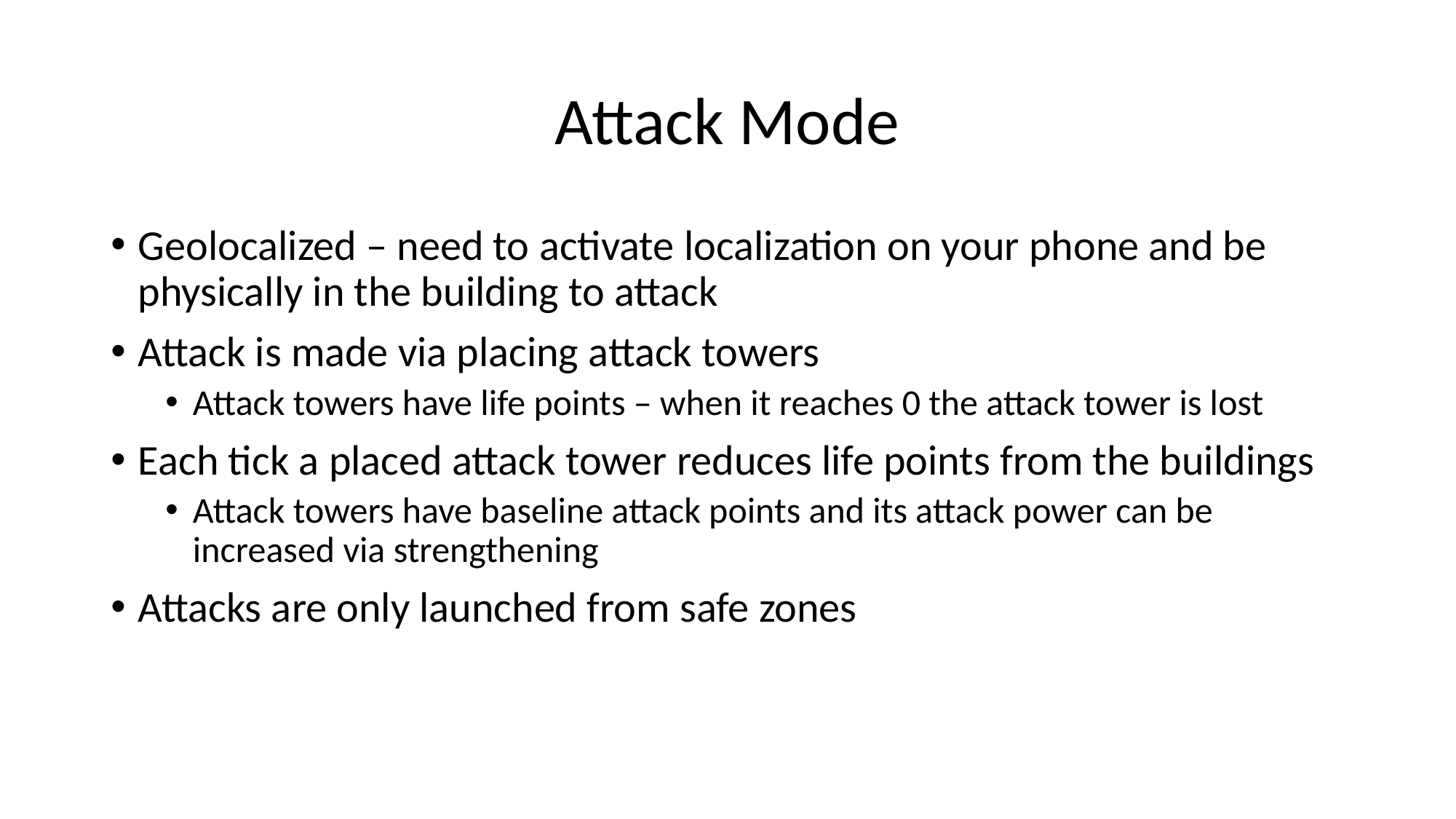

# Attack Mode
Geolocalized – need to activate localization on your phone and be physically in the building to attack
Attack is made via placing attack towers
Attack towers have life points – when it reaches 0 the attack tower is lost
Each tick a placed attack tower reduces life points from the buildings
Attack towers have baseline attack points and its attack power can be increased via strengthening
Attacks are only launched from safe zones